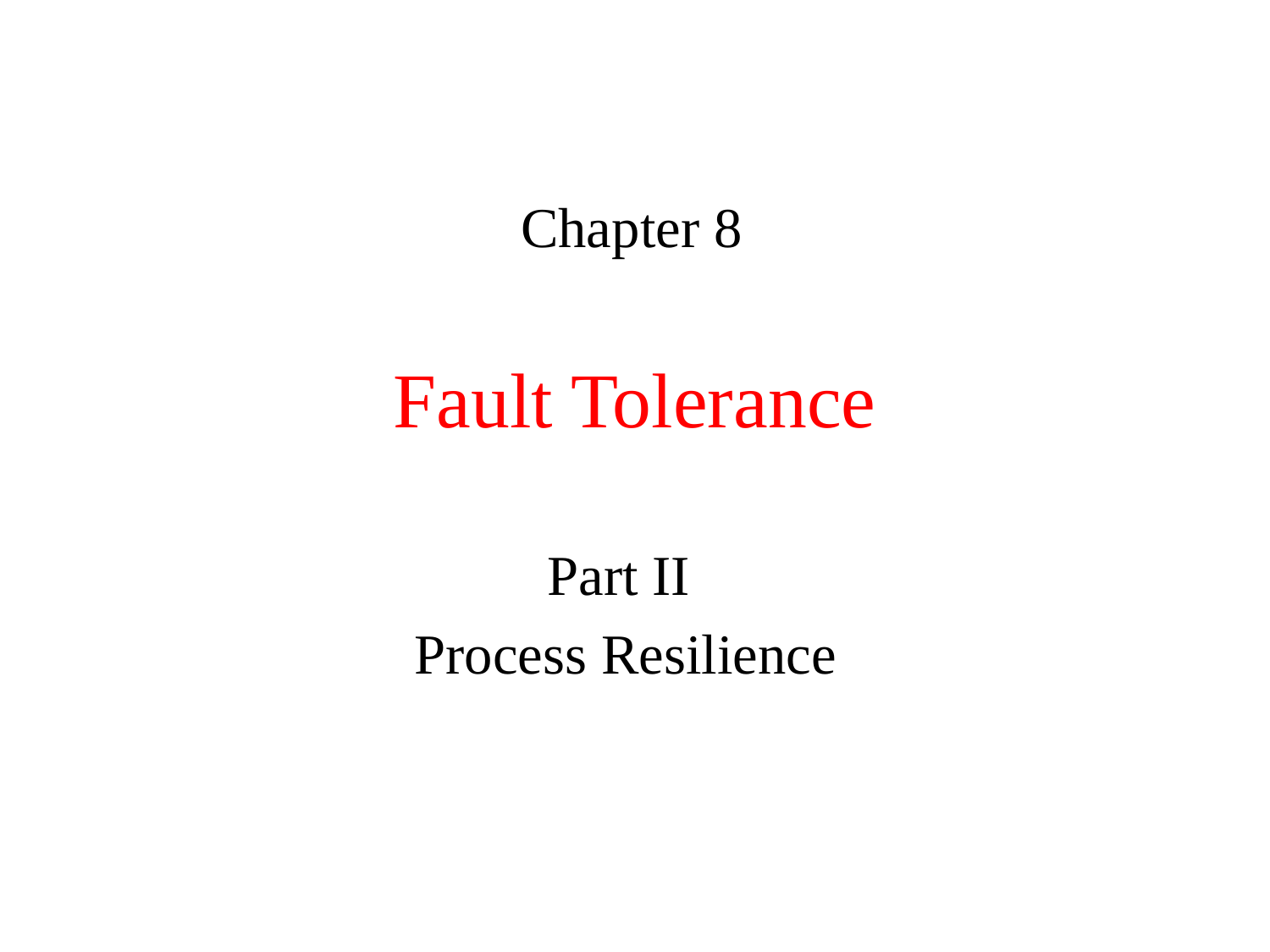

Chapter 8
# Fault Tolerance
Part II
Process Resilience